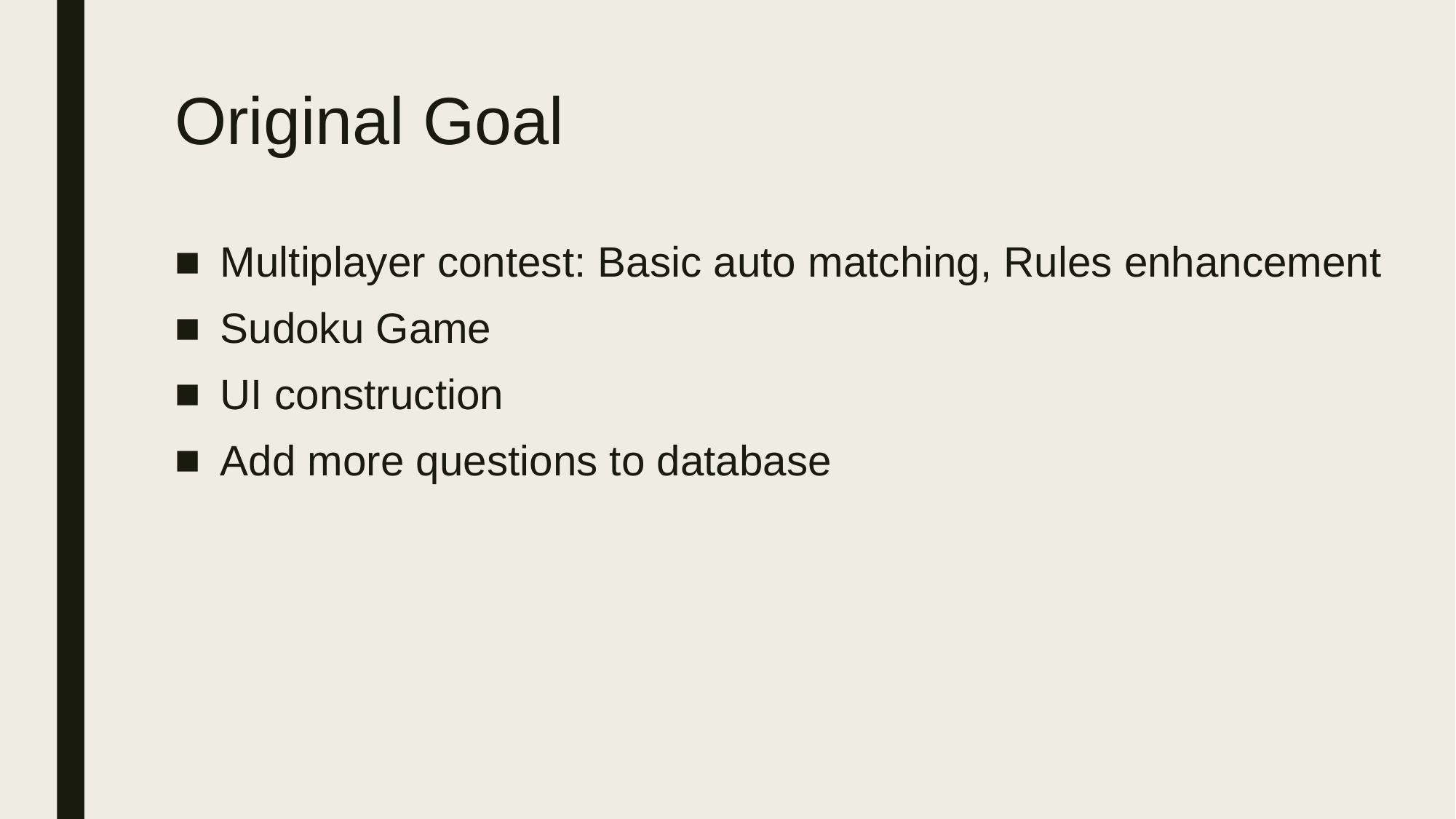

# Original Goal
Multiplayer contest: Basic auto matching, Rules enhancement
Sudoku Game
UI construction
Add more questions to database